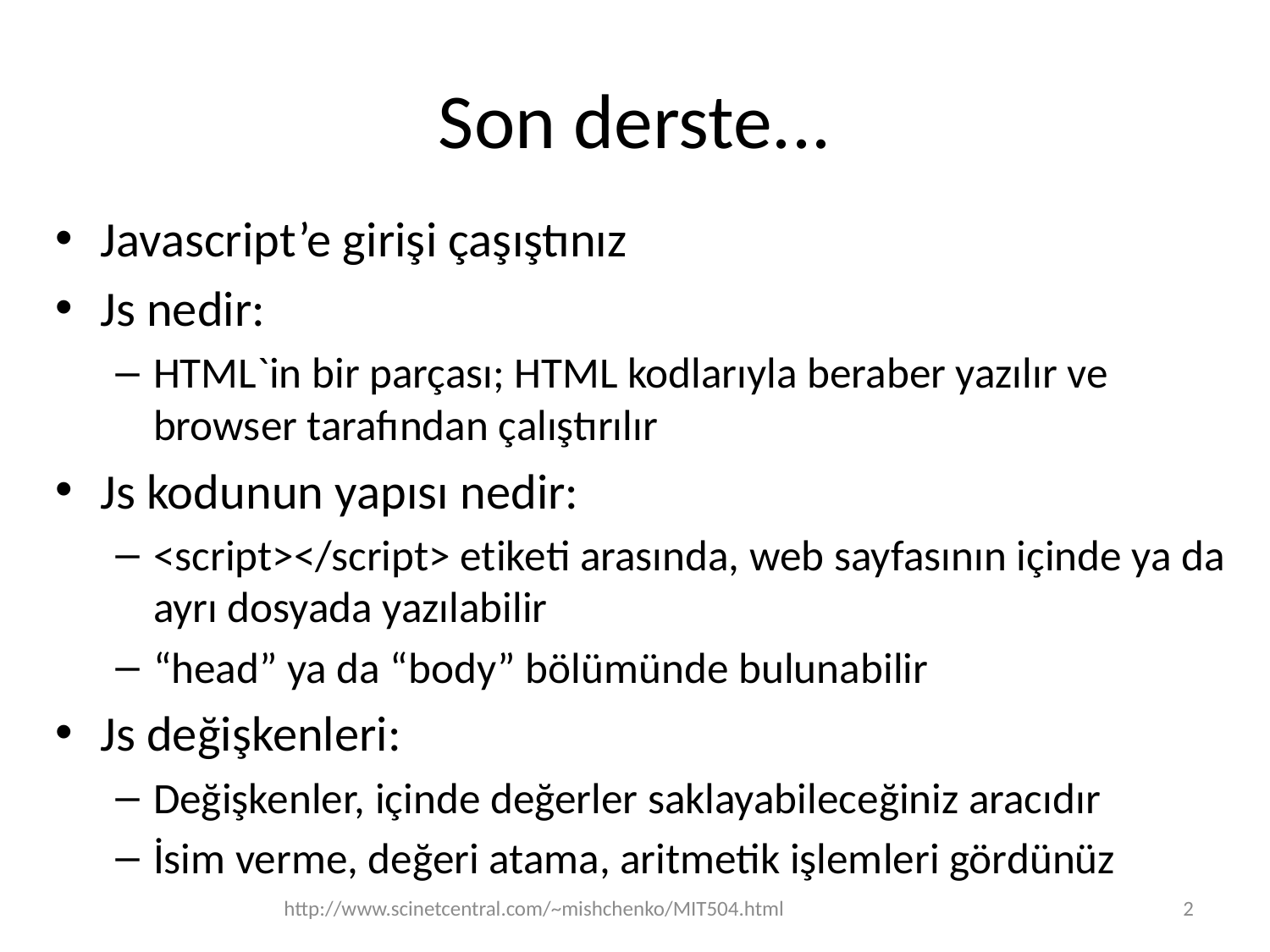

# Son derste...
Javascript’e girişi çaşıştınız
Js nedir:
HTML`in bir parçası; HTML kodlarıyla beraber yazılır ve browser tarafından çalıştırılır
Js kodunun yapısı nedir:
<script></script> etiketi arasında, web sayfasının içinde ya da ayrı dosyada yazılabilir
“head” ya da “body” bölümünde bulunabilir
Js değişkenleri:
Değişkenler, içinde değerler saklayabileceğiniz aracıdır
İsim verme, değeri atama, aritmetik işlemleri gördünüz
http://www.scinetcentral.com/~mishchenko/MIT504.html
2